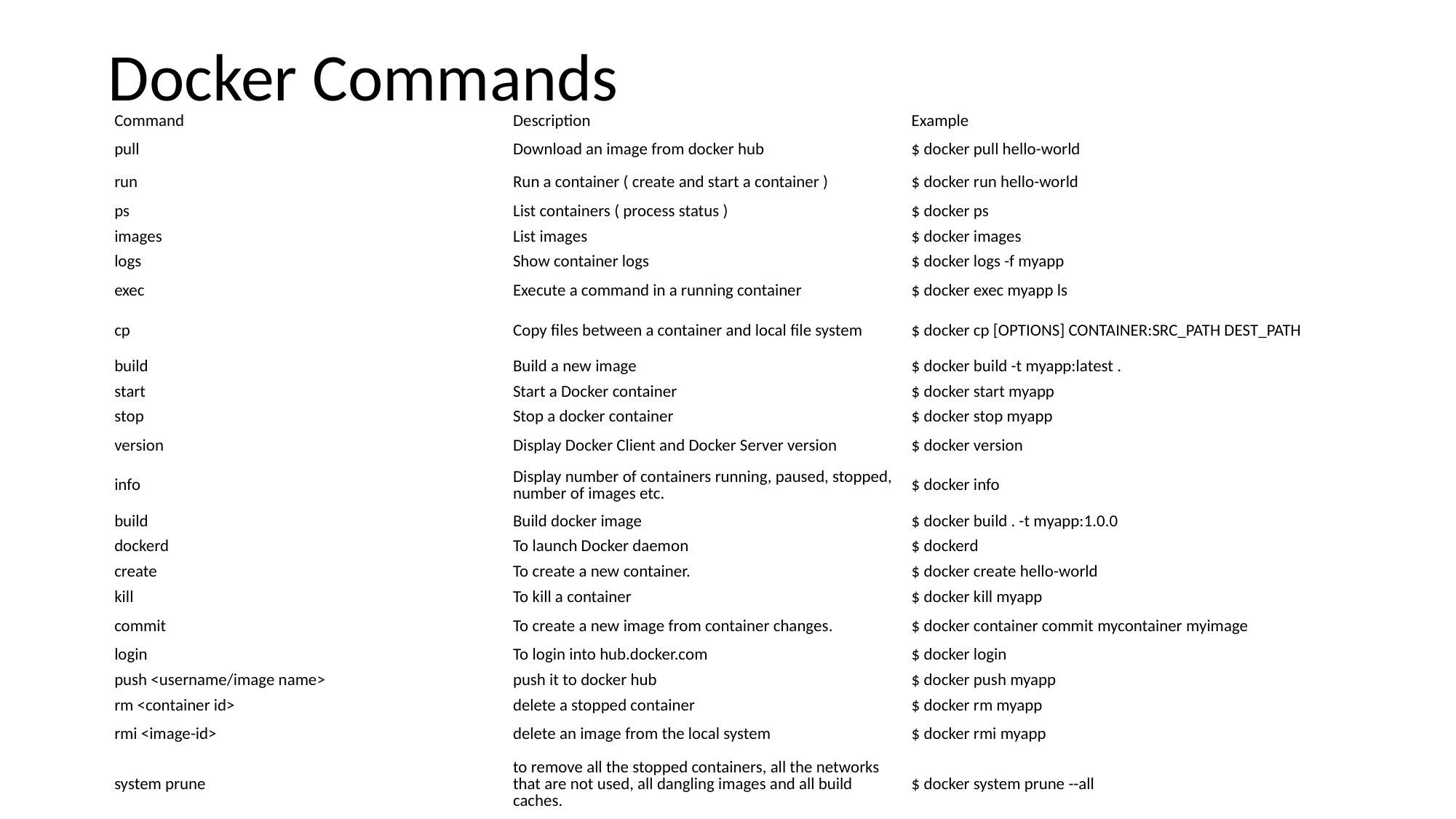

# Docker Commands
| Command | Description | Example |
| --- | --- | --- |
| pull | Download an image from docker hub | $ docker pull hello-world |
| run | Run a container ( create and start a container ) | $ docker run hello-world |
| ps | List containers ( process status ) | $ docker ps |
| images | List images | $ docker images |
| logs | Show container logs | $ docker logs -f myapp |
| exec | Execute a command in a running container | $ docker exec myapp ls |
| cp | Copy files between a container and local file system | $ docker cp [OPTIONS] CONTAINER:SRC\_PATH DEST\_PATH |
| build | Build a new image | $ docker build -t myapp:latest . |
| start | Start a Docker container | $ docker start myapp |
| stop | Stop a docker container | $ docker stop myapp |
| version | Display Docker Client and Docker Server version | $ docker version |
| info | Display number of containers running, paused, stopped, number of images etc. | $ docker info |
| build | Build docker image | $ docker build . -t myapp:1.0.0 |
| dockerd | To launch Docker daemon | $ dockerd |
| create | To create a new container. | $ docker create hello-world |
| kill | To kill a container | $ docker kill myapp |
| commit | To create a new image from container changes. | $ docker container commit mycontainer myimage |
| login | To login into hub.docker.com | $ docker login |
| push <username/image name> | push it to docker hub | $ docker push myapp |
| rm <container id> | delete a stopped container | $ docker rm myapp |
| rmi <image-id> | delete an image from the local system | $ docker rmi myapp |
| system prune | to remove all the stopped containers, all the networks that are not used, all dangling images and all build caches. | $ docker system prune --all |